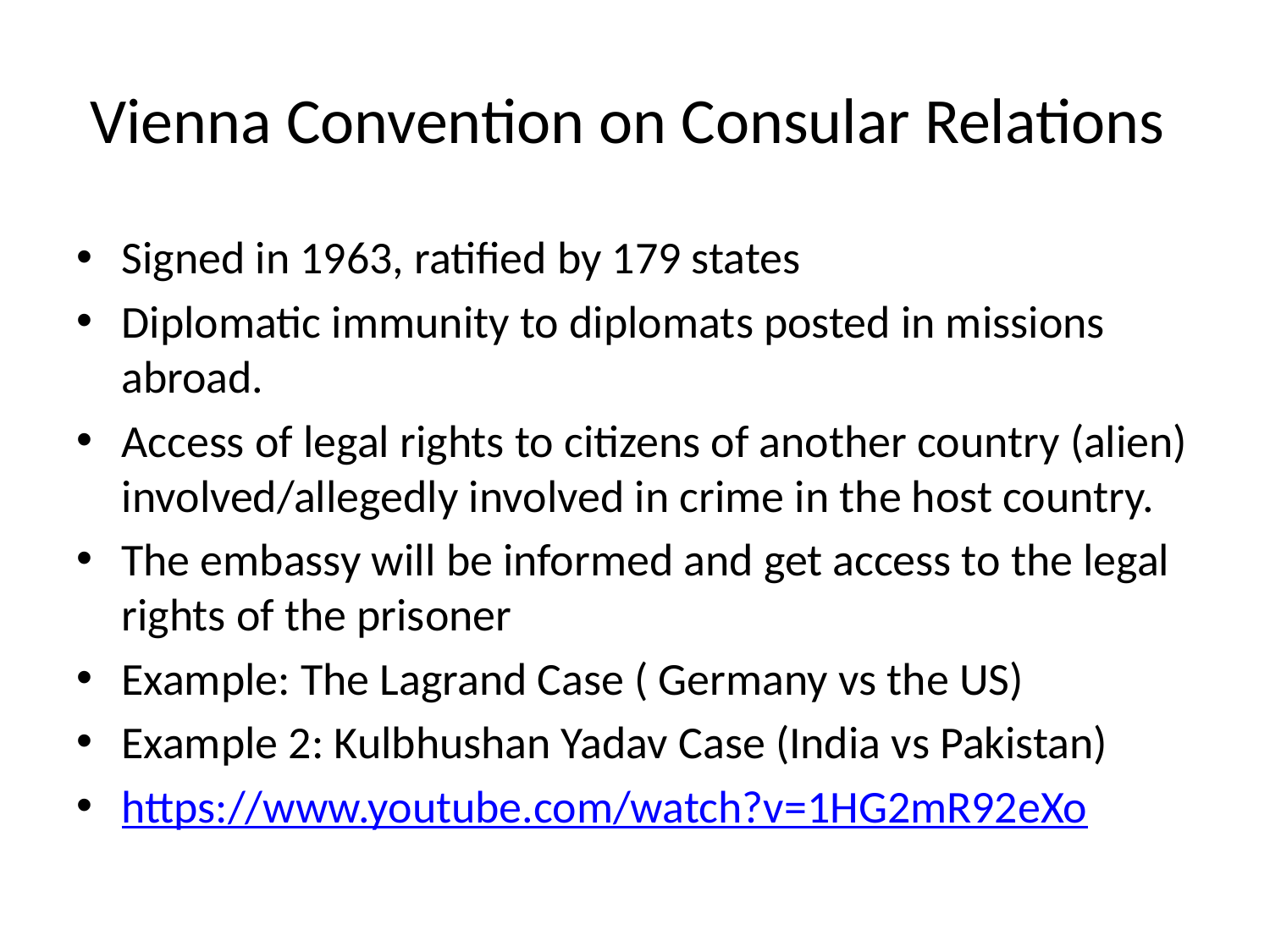

# Vienna Convention on Consular Relations
Signed in 1963, ratified by 179 states
Diplomatic immunity to diplomats posted in missions abroad.
Access of legal rights to citizens of another country (alien) involved/allegedly involved in crime in the host country.
The embassy will be informed and get access to the legal rights of the prisoner
Example: The Lagrand Case ( Germany vs the US)
Example 2: Kulbhushan Yadav Case (India vs Pakistan)
https://www.youtube.com/watch?v=1HG2mR92eXo